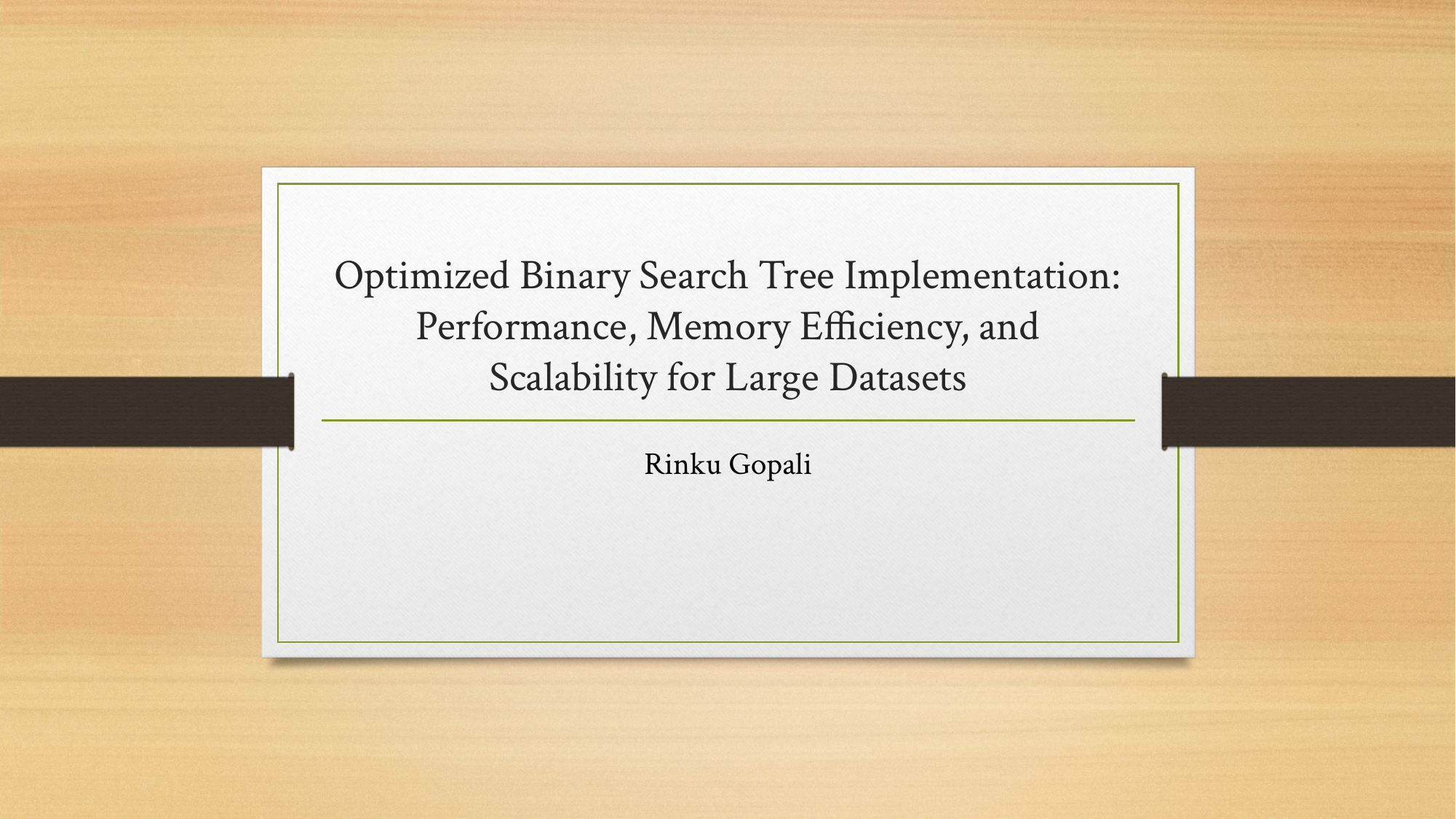

# Optimized Binary Search Tree Implementation: Performance, Memory Efficiency, and Scalability for Large Datasets
Rinku Gopali